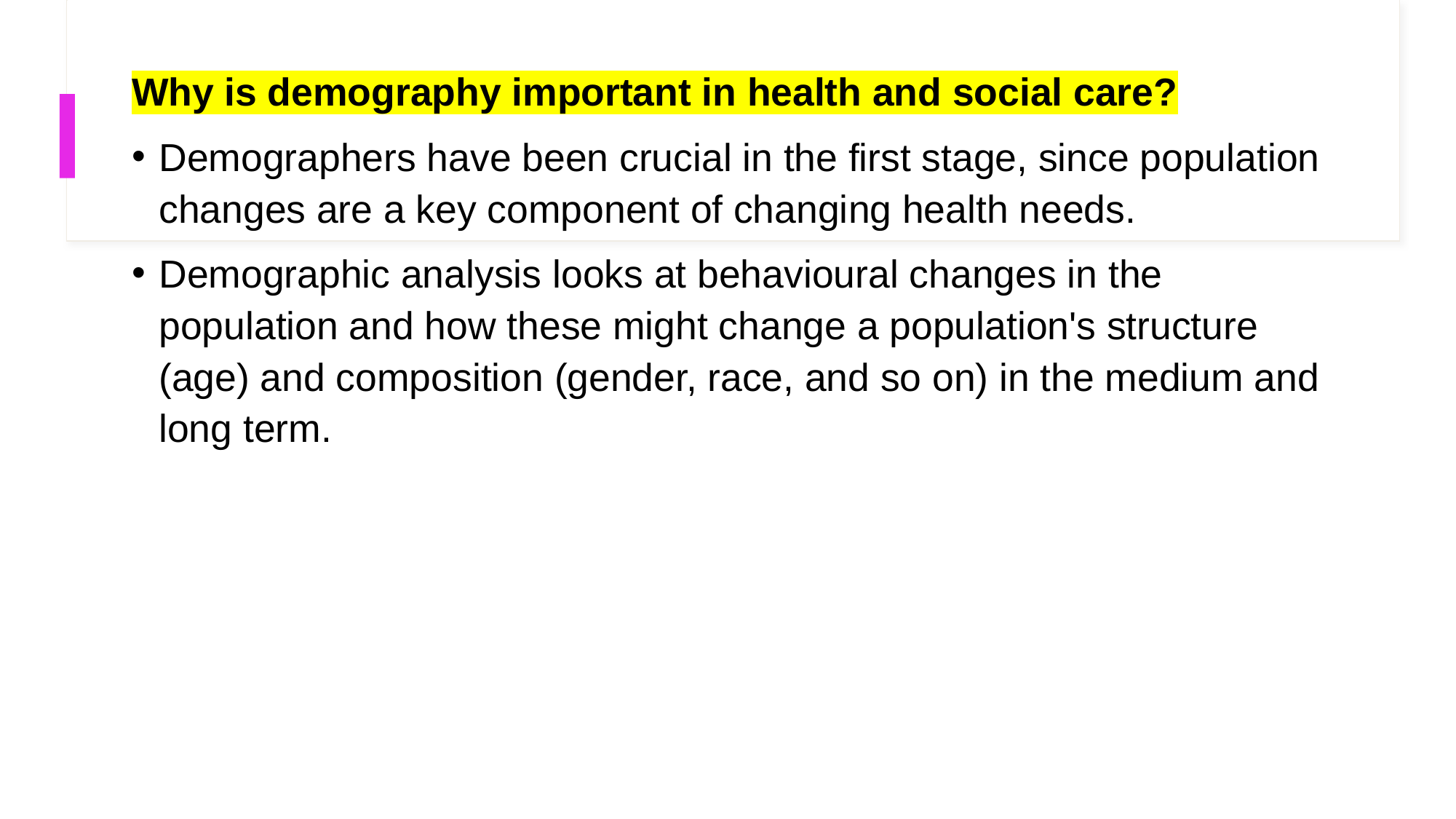

Why is demography important in health and social care?
Demographers have been crucial in the first stage, since population changes are a key component of changing health needs.
Demographic analysis looks at behavioural changes in the population and how these might change a population's structure (age) and composition (gender, race, and so on) in the medium and long term.